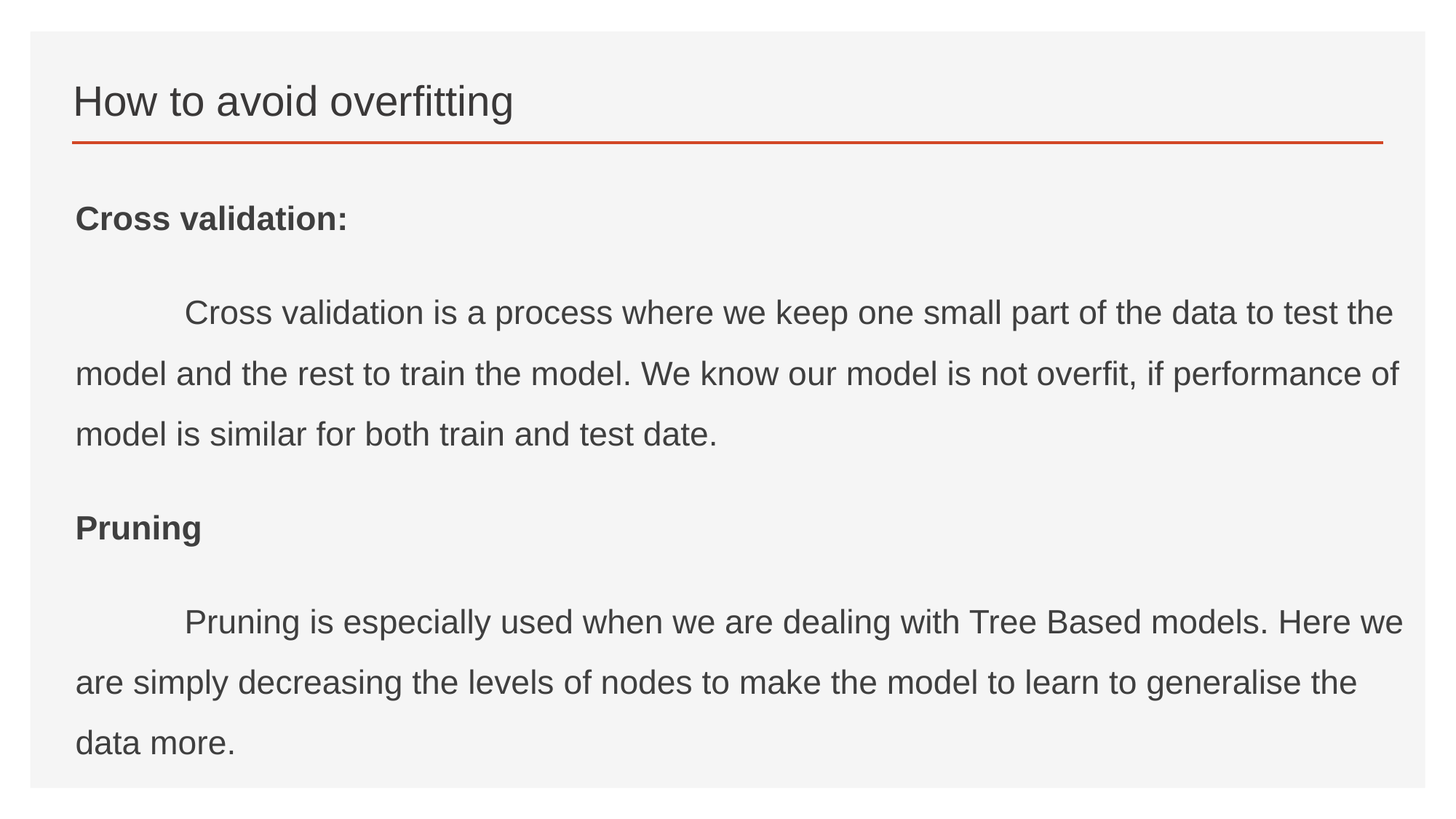

# How to avoid overfitting
Cross validation:
	Cross validation is a process where we keep one small part of the data to test the model and the rest to train the model. We know our model is not overfit, if performance of model is similar for both train and test date.
Pruning
	Pruning is especially used when we are dealing with Tree Based models. Here we are simply decreasing the levels of nodes to make the model to learn to generalise the data more.